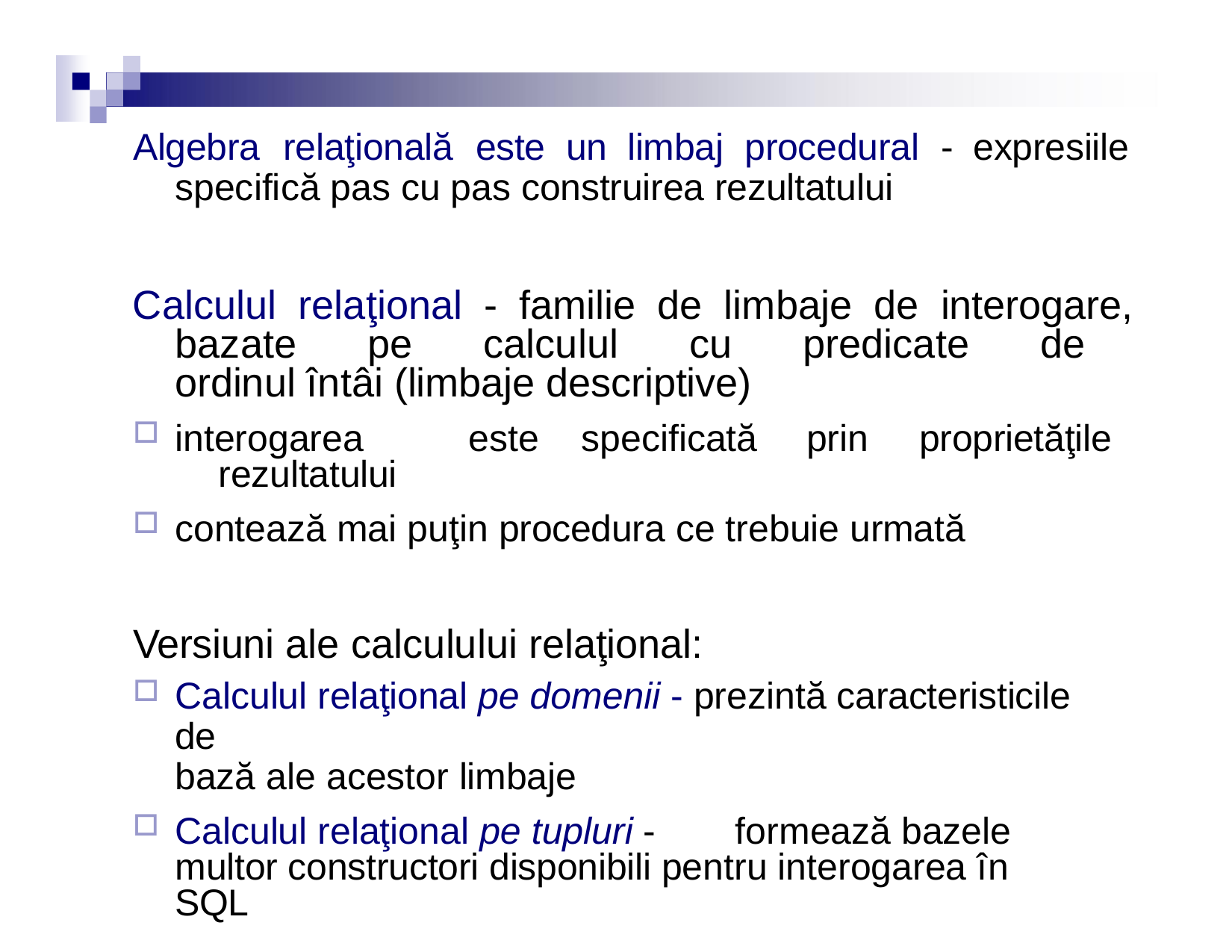

Algebra	relaţională	este	un	limbaj	procedural	-	expresiile
specifică pas cu pas construirea rezultatului

Calculul relaţional - familie de limbaje de interogare, bazate   pe   calculul   cu   predicate   de   ordinul întâi (limbaje descriptive)
interogarea      este   specificată   prin   proprietăţile 	rezultatului
contează mai puţin procedura ce trebuie urmată

Versiuni ale calculului relaţional:
Calculul relaţional pe domenii - prezintă caracteristicile de
bază ale acestor limbaje
Calculul relaţional pe tupluri -	formează bazele multor constructori disponibili pentru interogarea în SQL